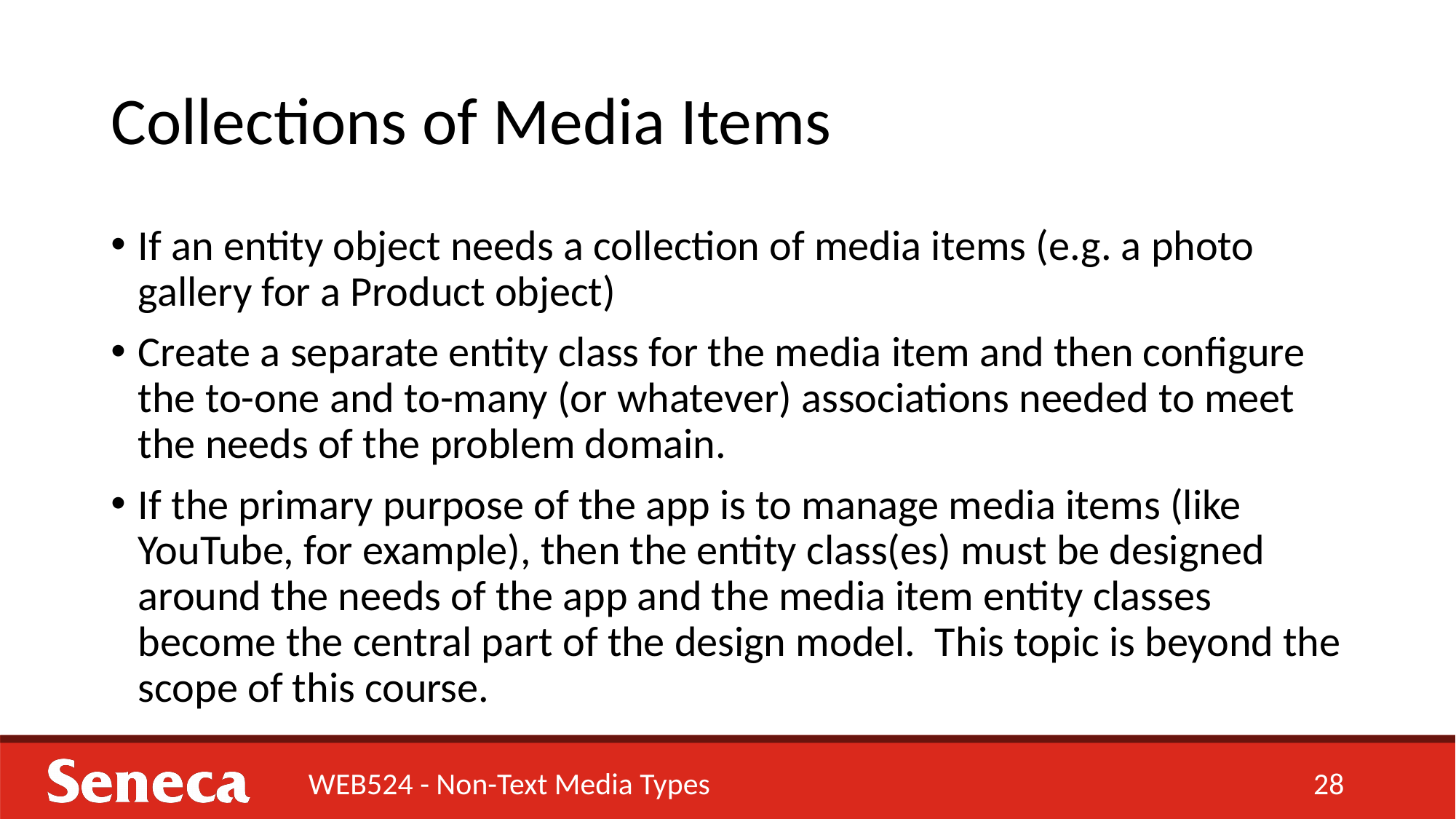

# Collections of Media Items
If an entity object needs a collection of media items (e.g. a photo gallery for a Product object)
Create a separate entity class for the media item and then configure the to-one and to-many (or whatever) associations needed to meet the needs of the problem domain.
If the primary purpose of the app is to manage media items (like YouTube, for example), then the entity class(es) must be designed around the needs of the app and the media item entity classes become the central part of the design model.  This topic is beyond the scope of this course.
WEB524 - Non-Text Media Types
28